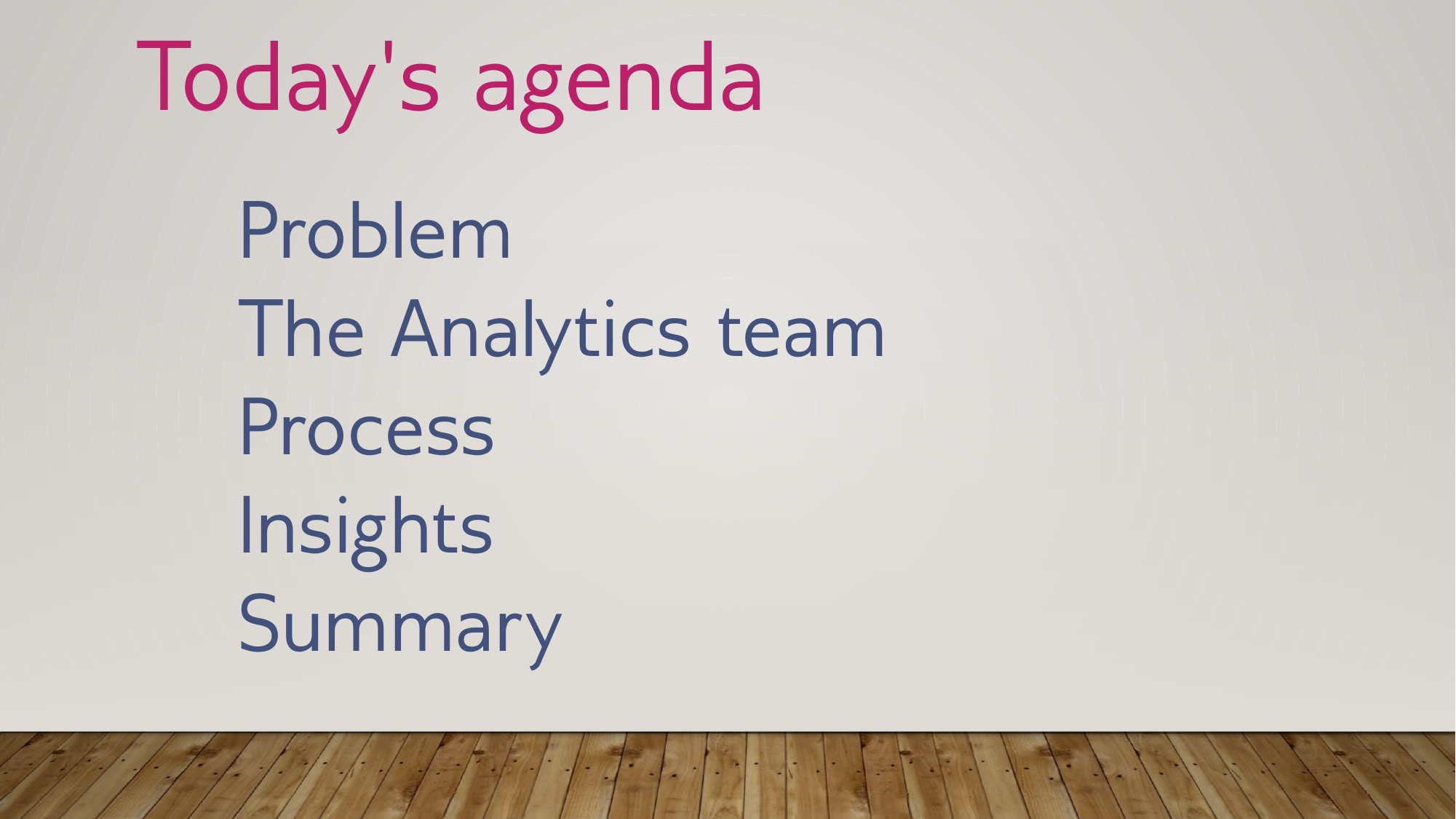

Today's agenda
Problem
The Analytics team
Process
Insights
Summary